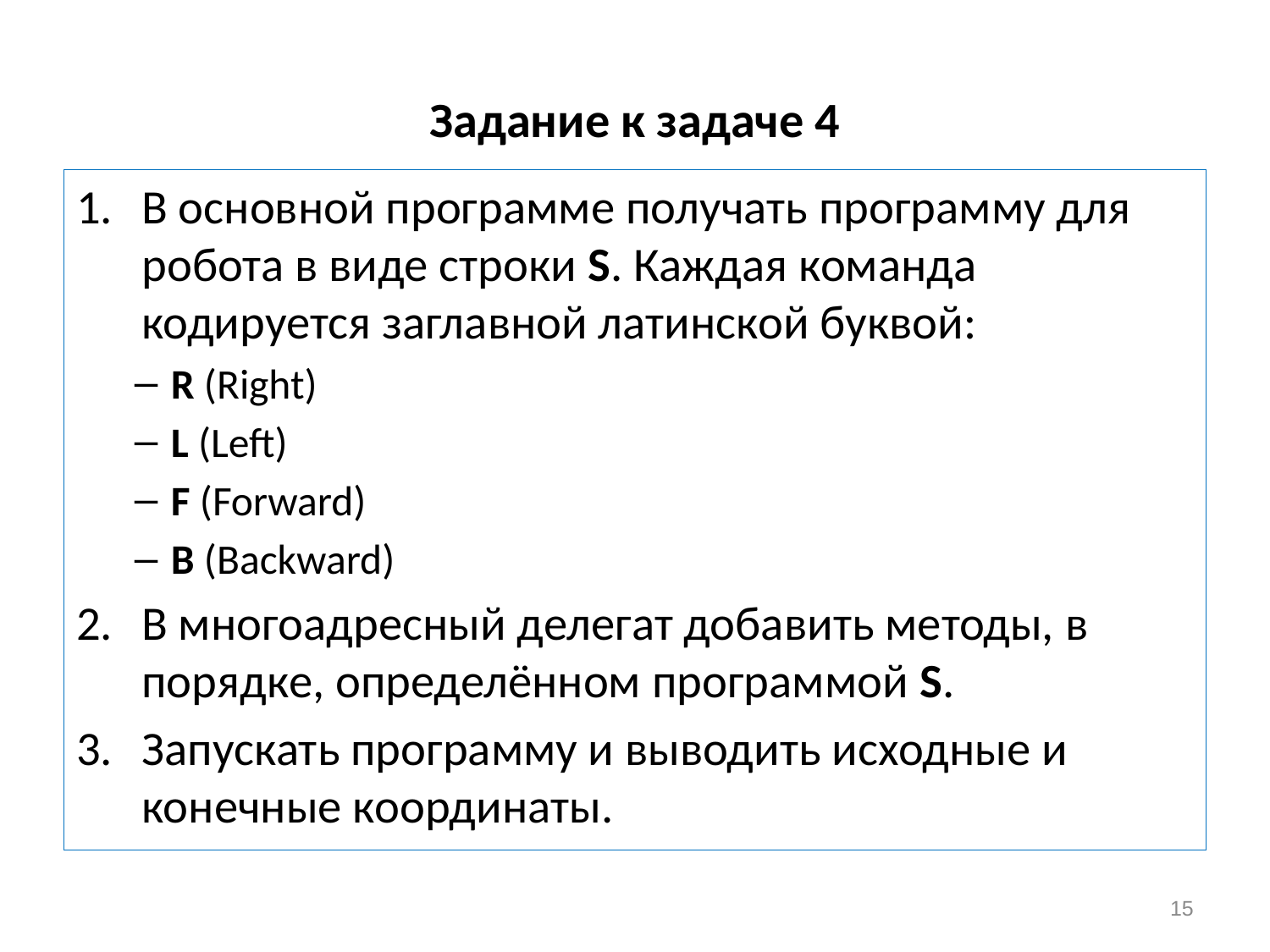

# Задание к задаче 4
В основной программе получать программу для робота в виде строки S. Каждая команда кодируется заглавной латинской буквой:
R (Right)
L (Left)
F (Forward)
B (Backward)
В многоадресный делегат добавить методы, в порядке, определённом программой S.
Запускать программу и выводить исходные и конечные координаты.
15